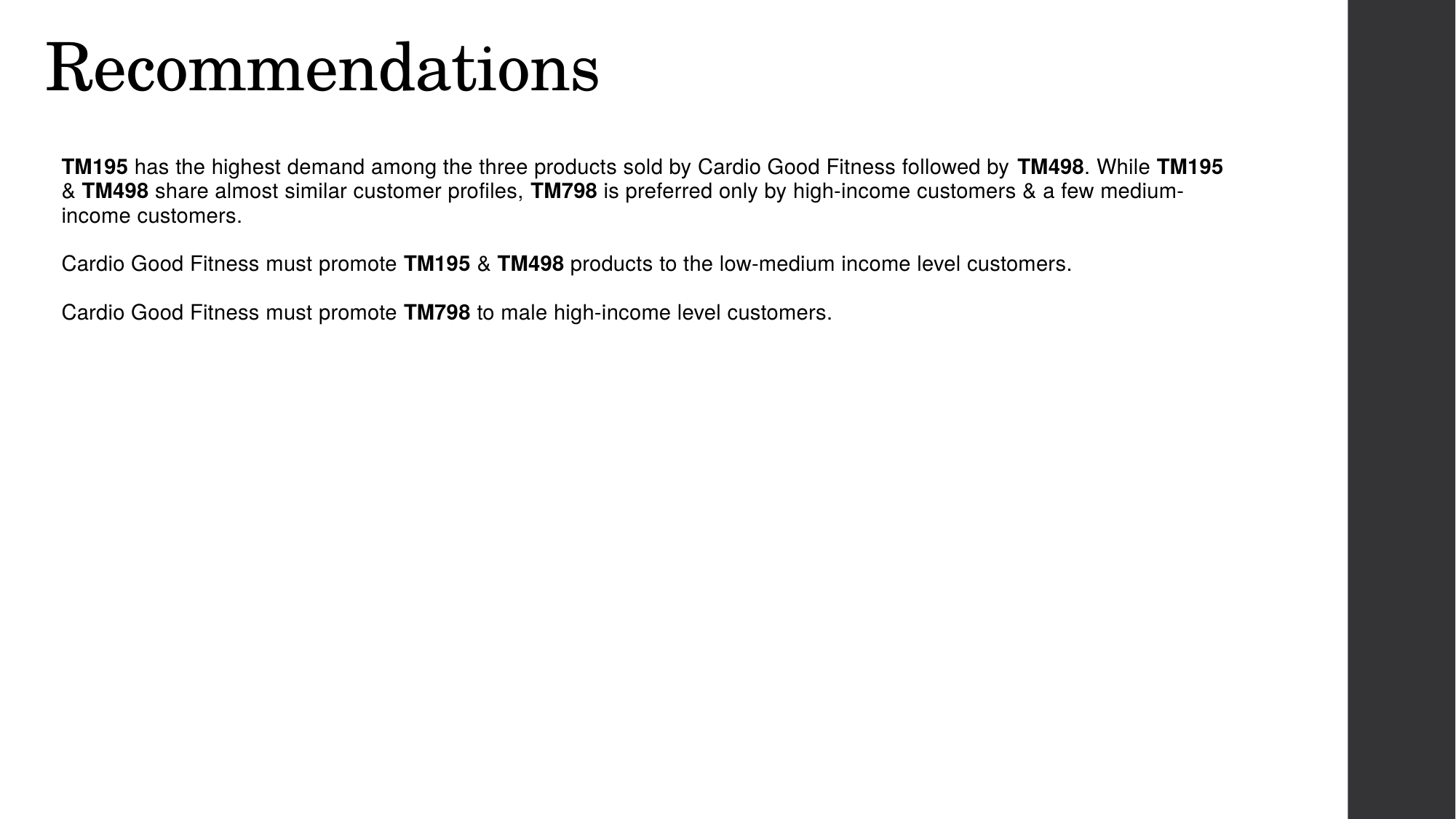

# Recommendations
TM195 has the highest demand among the three products sold by Cardio Good Fitness followed by TM498. While TM195 & TM498 share almost similar customer profiles, TM798 is preferred only by high-income customers & a few medium-income customers.
Cardio Good Fitness must promote TM195 & TM498 products to the low-medium income level customers.
Cardio Good Fitness must promote TM798 to male high-income level customers.